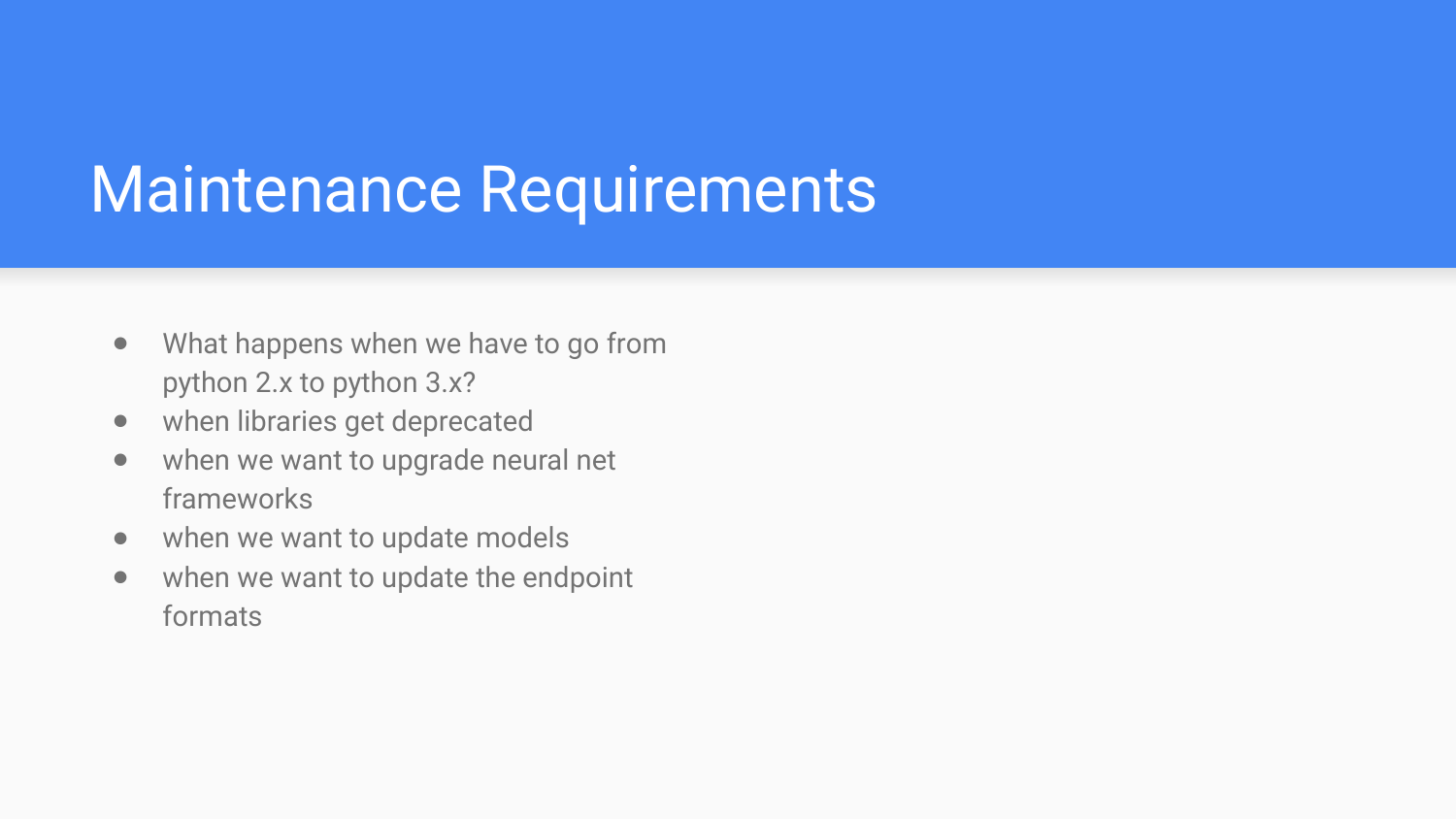

# Maintenance Requirements
What happens when we have to go from python 2.x to python 3.x?
when libraries get deprecated
when we want to upgrade neural net frameworks
when we want to update models
when we want to update the endpoint formats